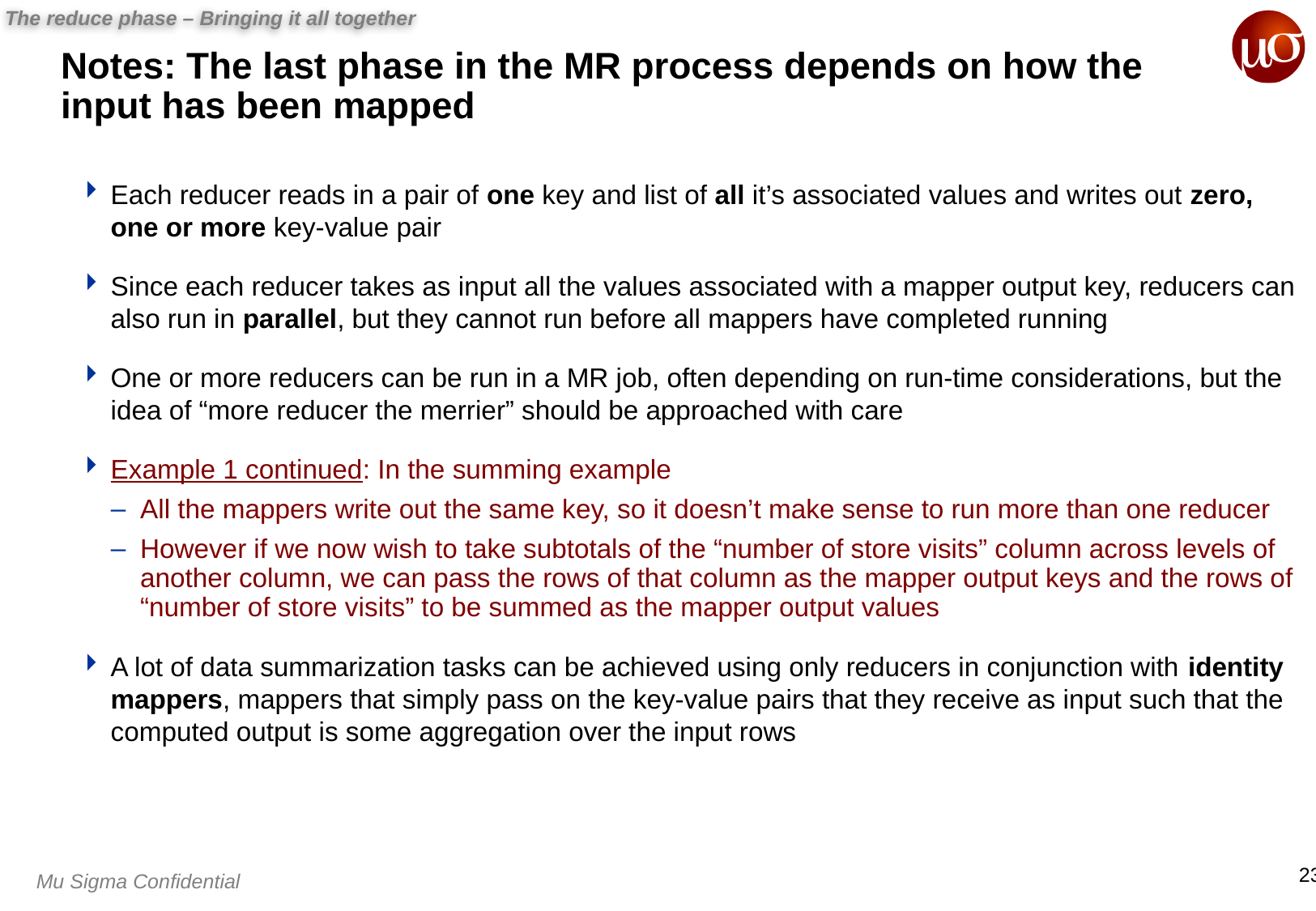

The reduce phase – Bringing it all together
Notes: The last phase in the MR process depends on how the  input has been mapped
Each reducer reads in a pair of one key and list of all it’s associated values and writes out zero, one or more key-value pair
Since each reducer takes as input all the values associated with a mapper output key, reducers can also run in parallel, but they cannot run before all mappers have completed running
One or more reducers can be run in a MR job, often depending on run-time considerations, but the idea of “more reducer the merrier” should be approached with care
Example 1 continued: In the summing example
All the mappers write out the same key, so it doesn’t make sense to run more than one reducer
However if we now wish to take subtotals of the “number of store visits” column across levels of another column, we can pass the rows of that column as the mapper output keys and the rows of “number of store visits” to be summed as the mapper output values
A lot of data summarization tasks can be achieved using only reducers in conjunction with identity mappers, mappers that simply pass on the key-value pairs that they receive as input such that the computed output is some aggregation over the input rows